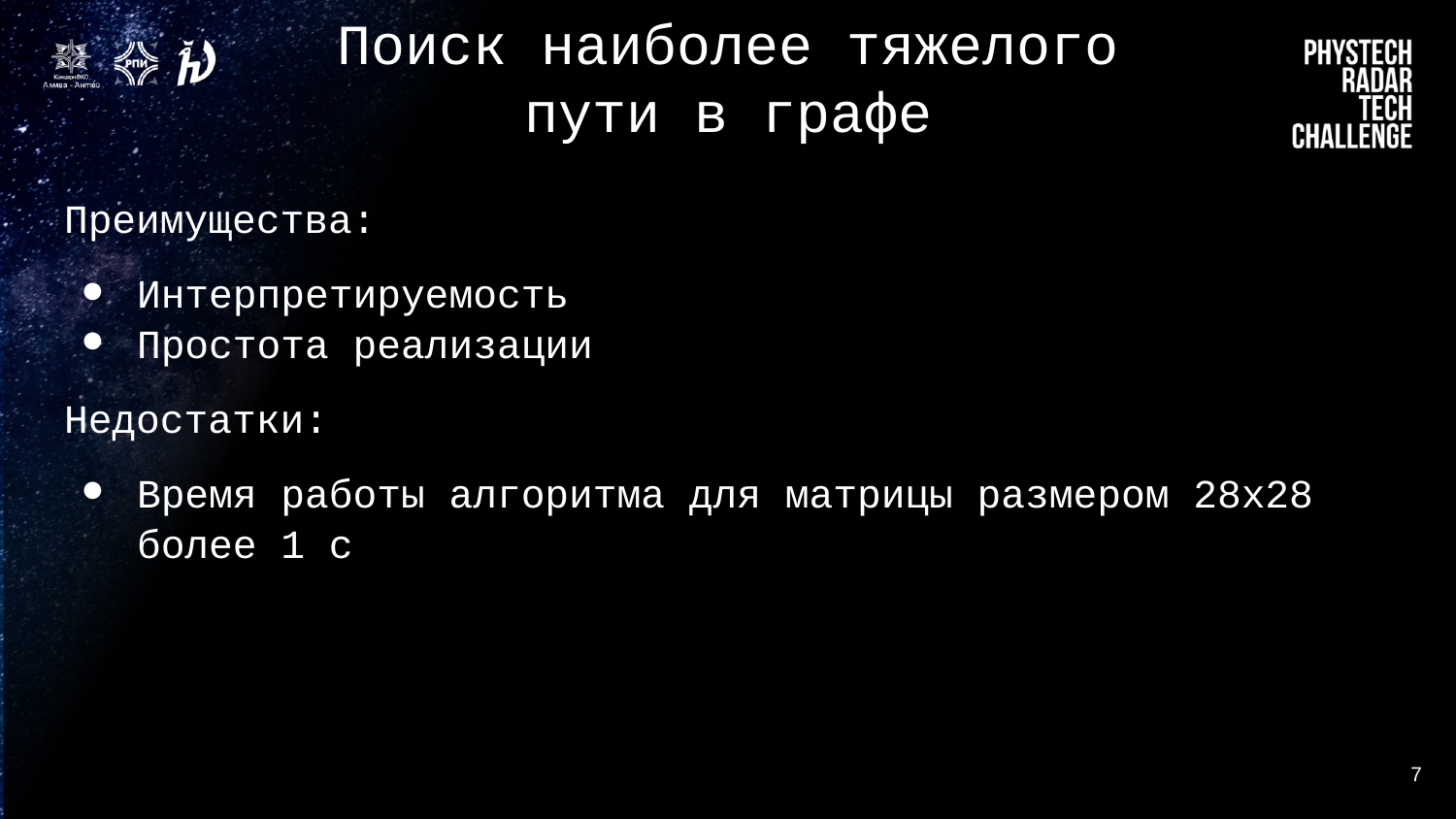

Поиск наиболее тяжелого пути в графе

#
Преимущества:
Интерпретируемость
Простота реализации
Недостатки:
Время работы алгоритма для матрицы размером 28х28 более 1 с

7